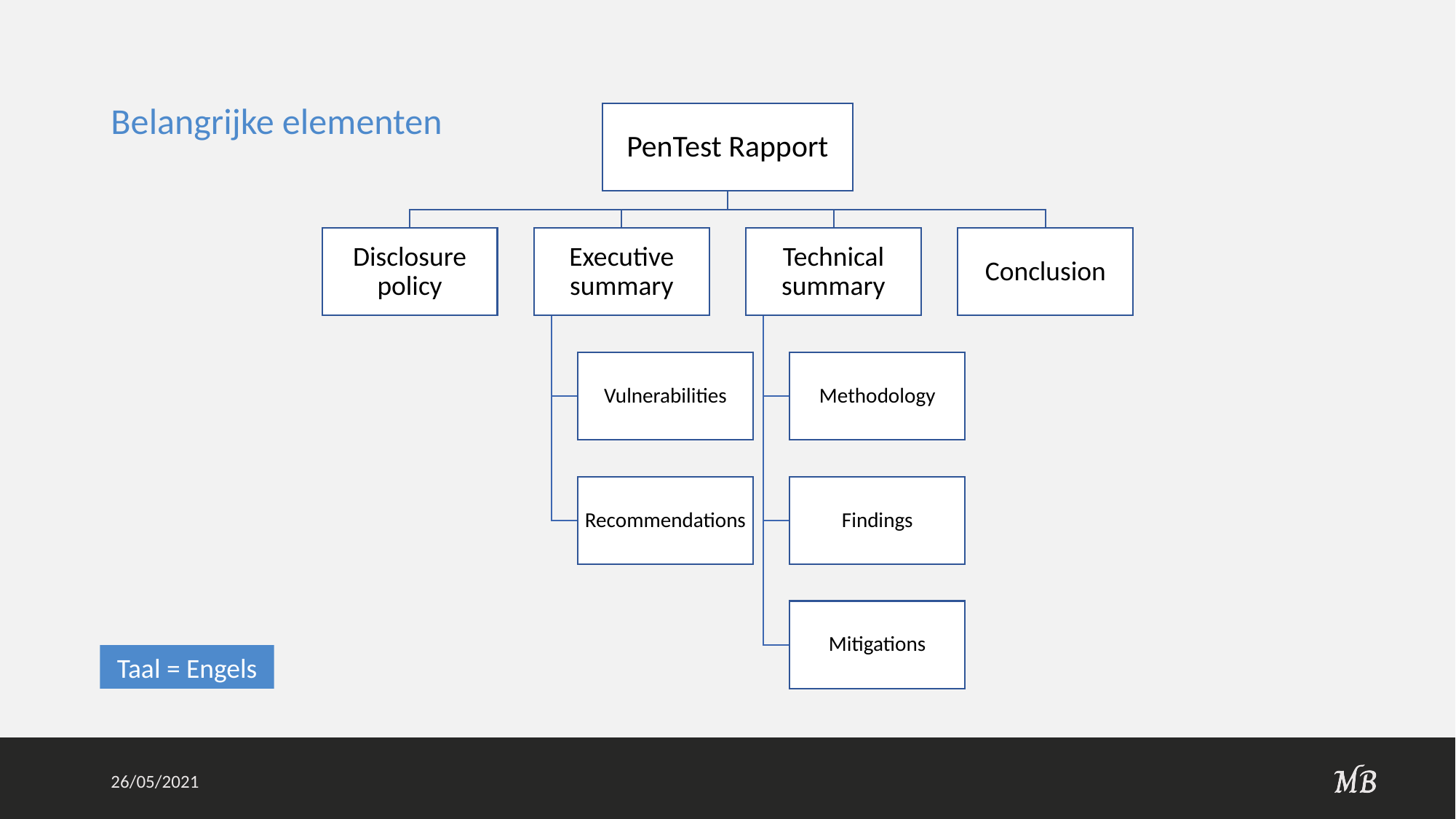

# Belangrijke elementen
PenTest Rapport
Disclosure policy
Executive summary
Vulnerabilities
Recommendations
Technical summary
Methodology
Findings
Mitigations
Conclusion
Taal = Engels
11
26/05/2021